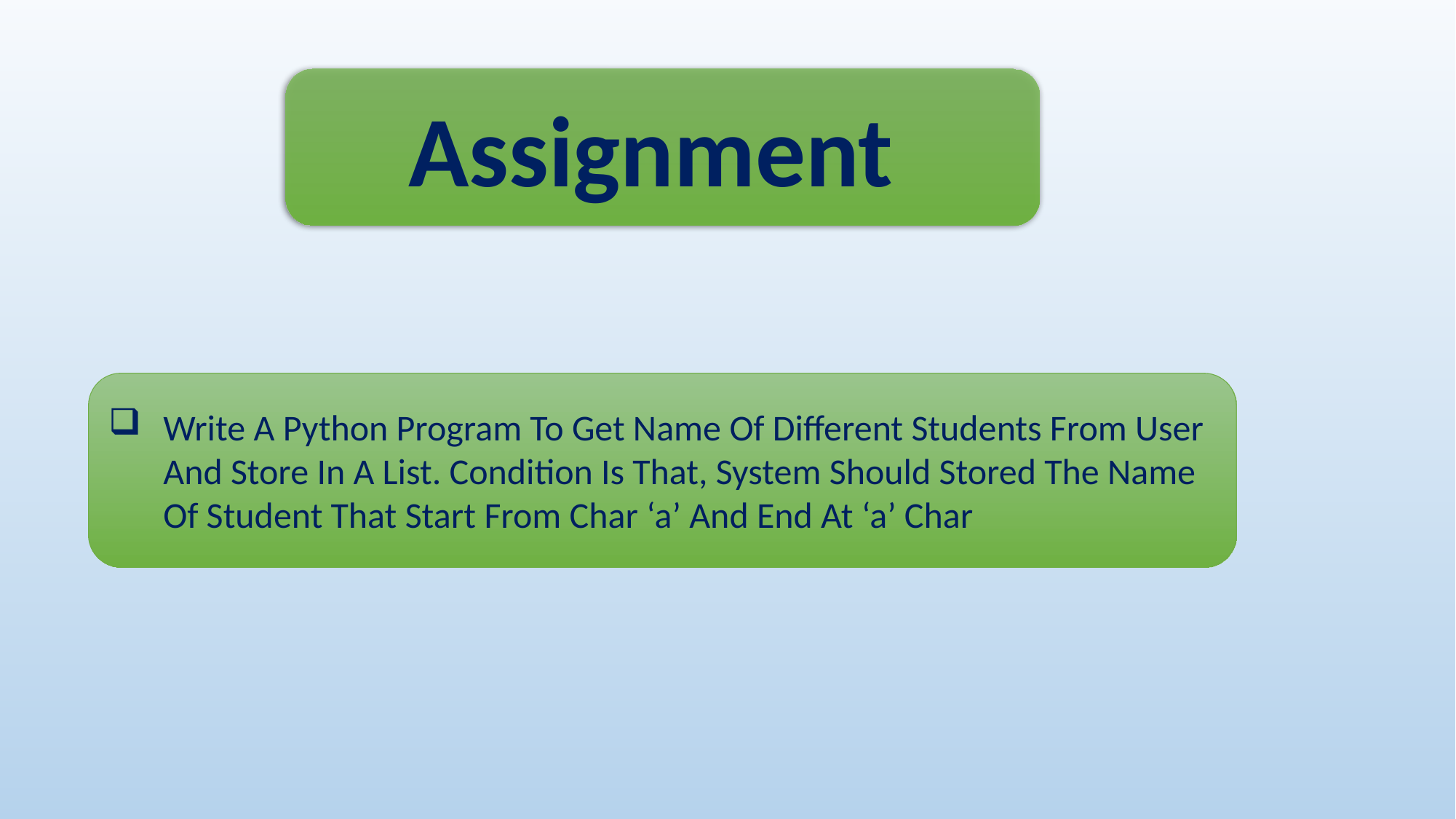

Assignment
Write A Python Program To Get Name Of Different Students From User And Store In A List. Condition Is That, System Should Stored The Name Of Student That Start From Char ‘a’ And End At ‘a’ Char